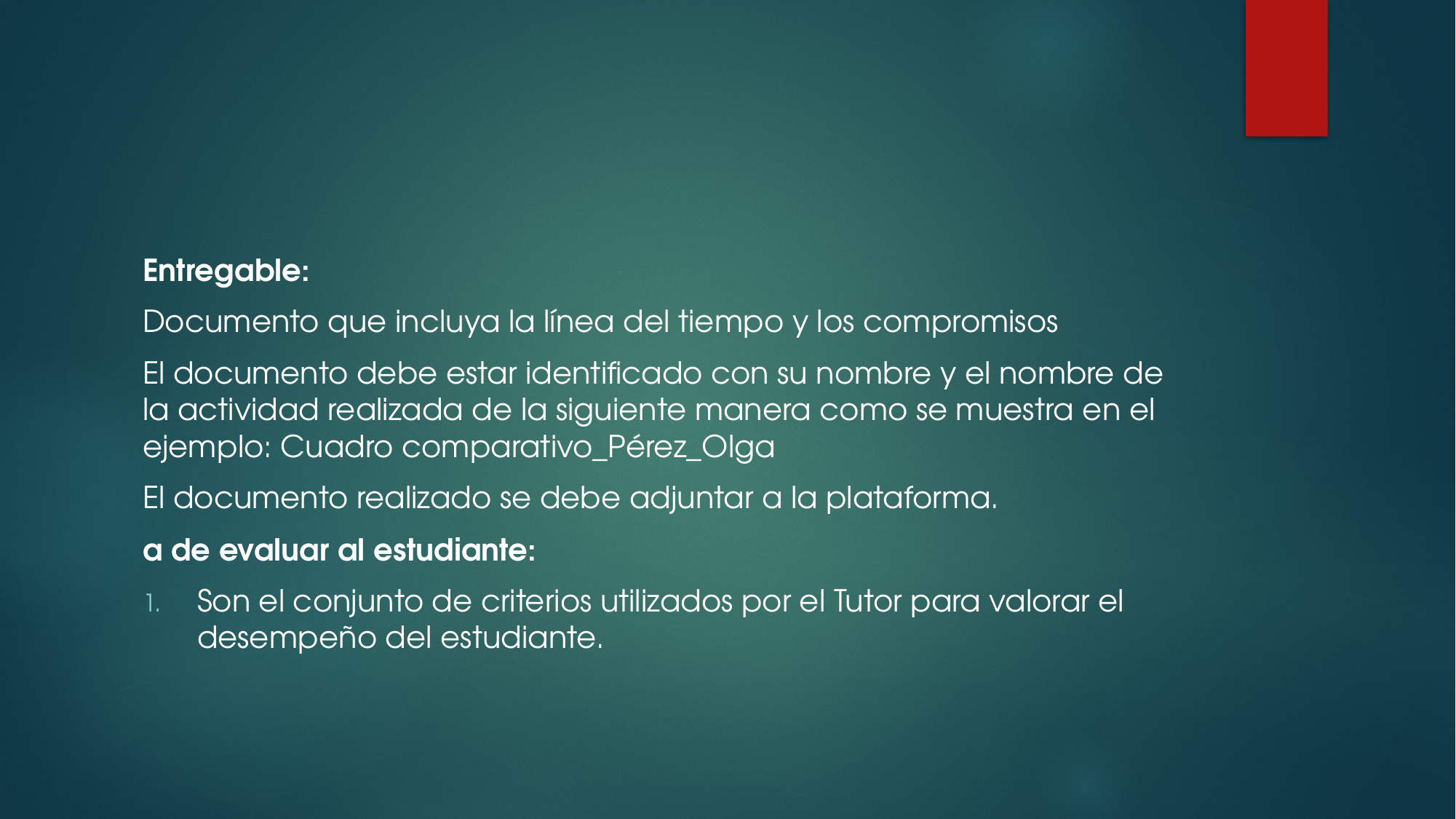

#
Entregable:
Documento que incluya la línea del tiempo y los compromisos
El documento debe estar identificado con su nombre y el nombre de la actividad realizada de la siguiente manera como se muestra en el ejemplo: Cuadro comparativo_Pérez_Olga
El documento realizado se debe adjuntar a la plataforma.
a de evaluar al estudiante:
Son el conjunto de criterios utilizados por el Tutor para valorar el desempeño del estudiante.